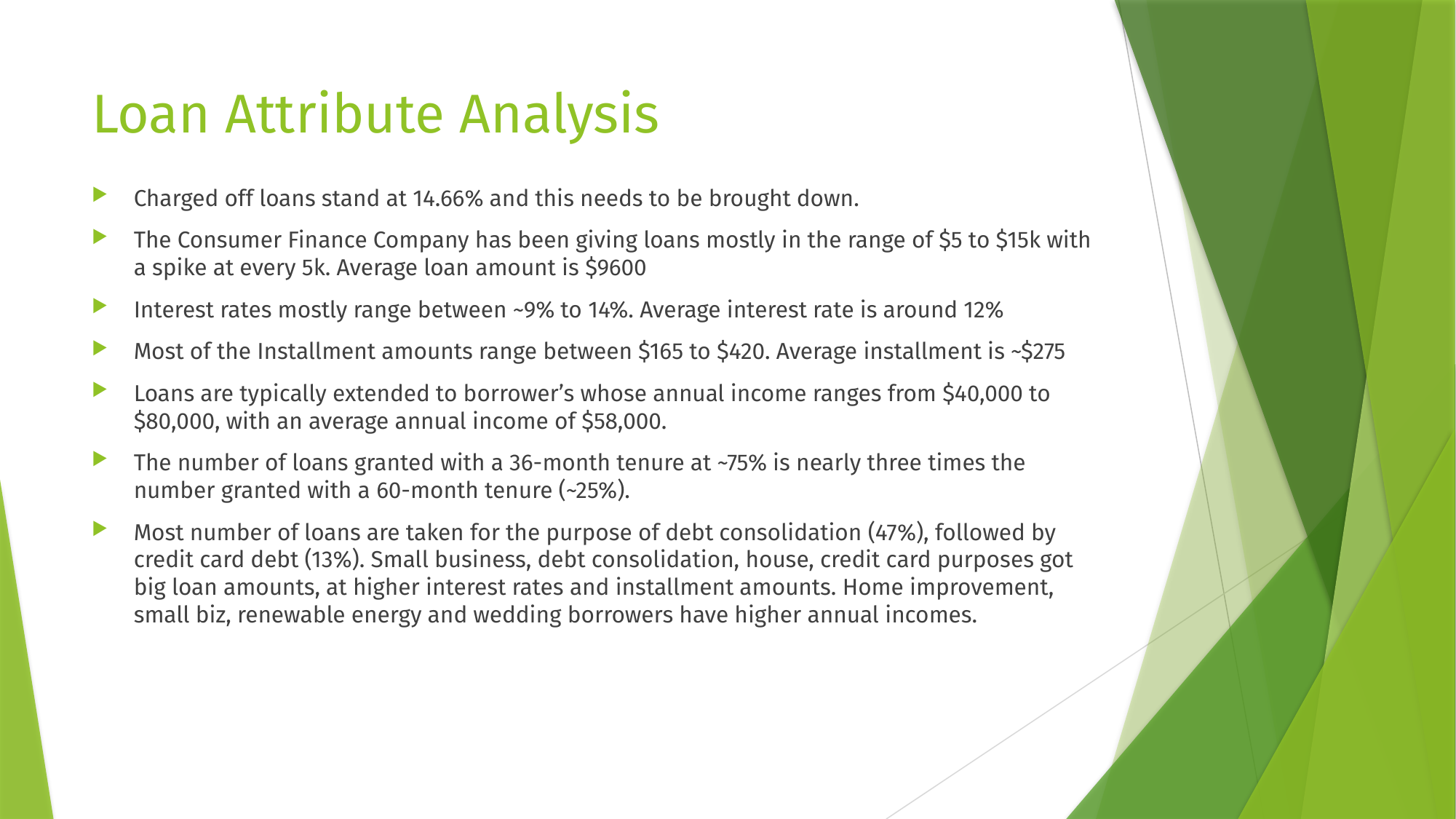

# Loan Attribute Analysis
Charged off loans stand at 14.66% and this needs to be brought down.
The Consumer Finance Company has been giving loans mostly in the range of $5 to $15k with a spike at every 5k. Average loan amount is $9600
Interest rates mostly range between ~9% to 14%. Average interest rate is around 12%
Most of the Installment amounts range between $165 to $420. Average installment is ~$275
Loans are typically extended to borrower’s whose annual income ranges from $40,000 to $80,000, with an average annual income of $58,000.
The number of loans granted with a 36-month tenure at ~75% is nearly three times the number granted with a 60-month tenure (~25%).
Most number of loans are taken for the purpose of debt consolidation (47%), followed by credit card debt (13%). Small business, debt consolidation, house, credit card purposes got big loan amounts, at higher interest rates and installment amounts. Home improvement, small biz, renewable energy and wedding borrowers have higher annual incomes.